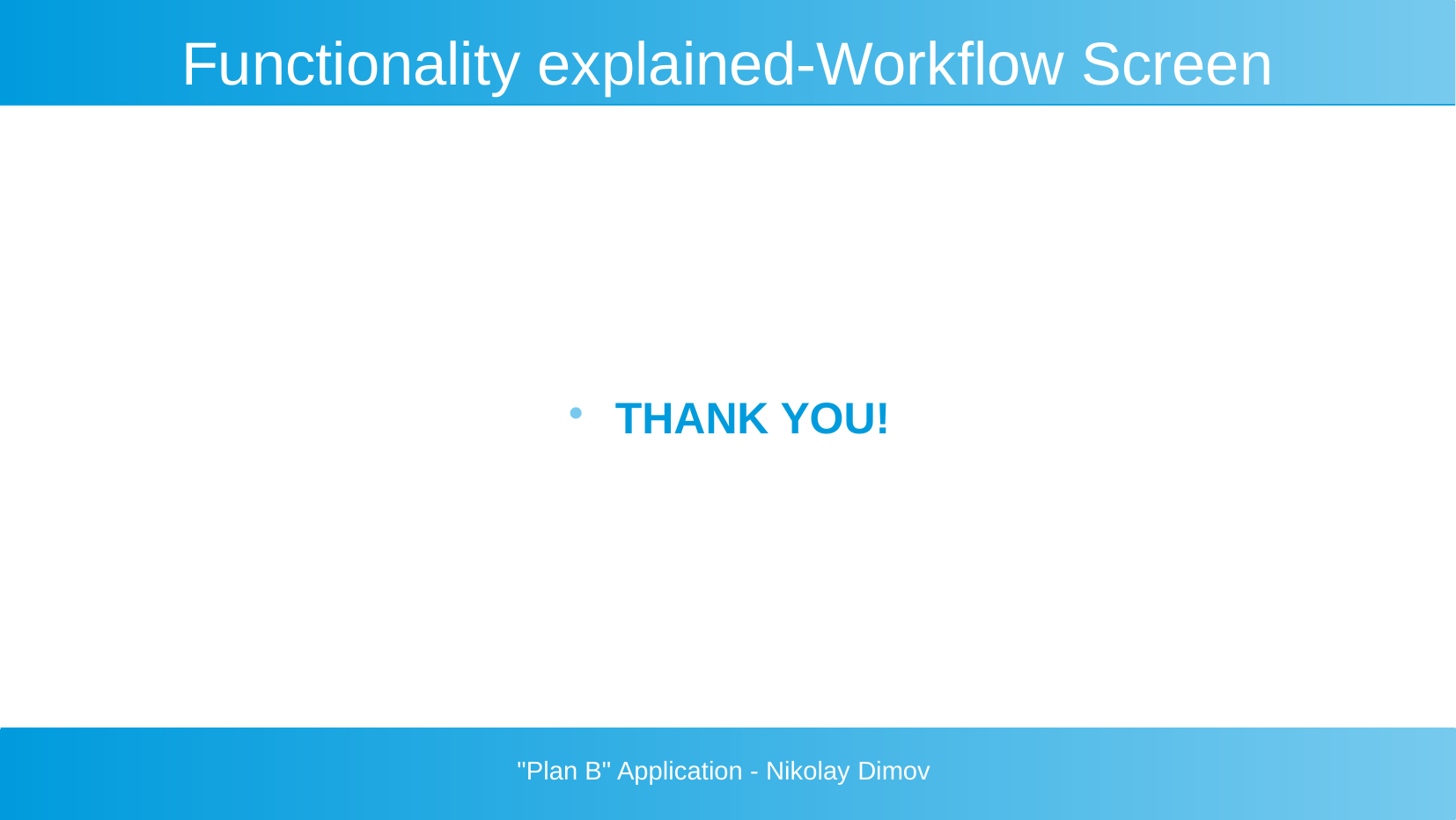

# Functionality explained-Workflow Screen
THANK YOU!
"Plan B" Application - Nikolay Dimov